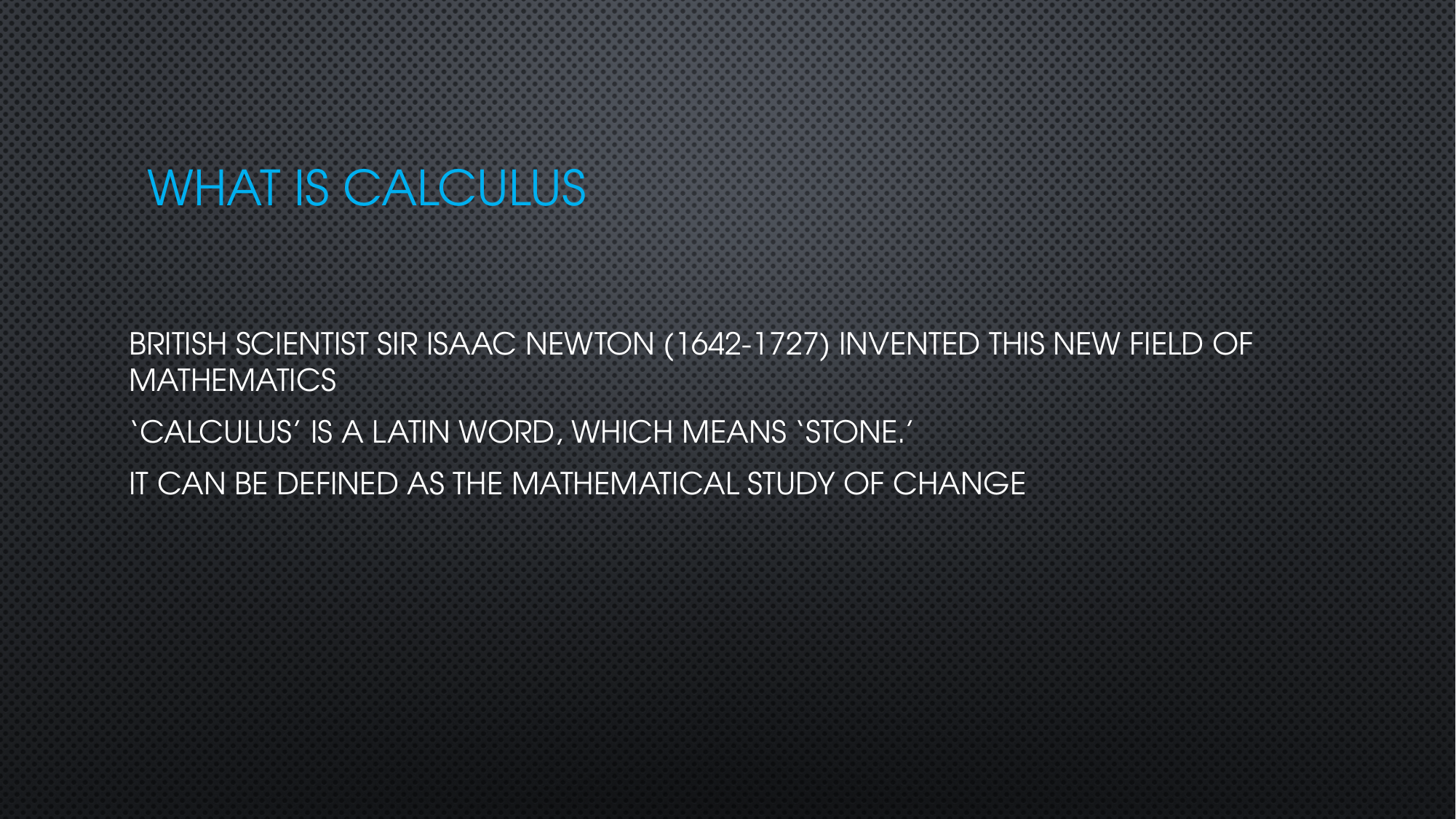

# What is calculus
British Scientist Sir Isaac Newton (1642-1727) invented this new field of mathematics
‘Calculus’ is a Latin word, which means ‘stone.’
It can be defined as the mathematical study of change